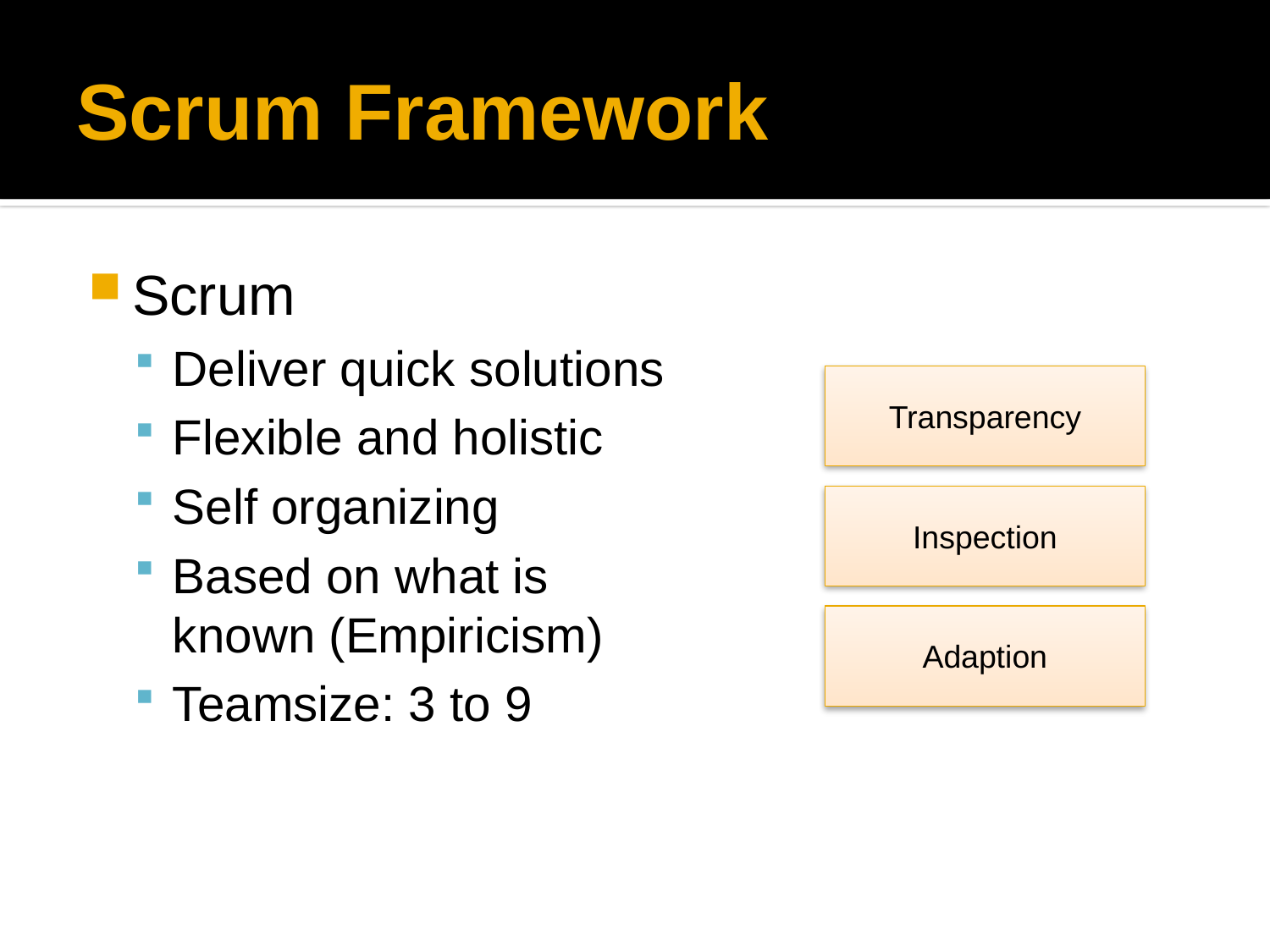

# Scrum Framework
Scrum
Deliver quick solutions
Flexible and holistic
Self organizing
Based on what is
known (Empiricism)
Teamsize: 3 to 9

Transparency
Inspection
Adaption